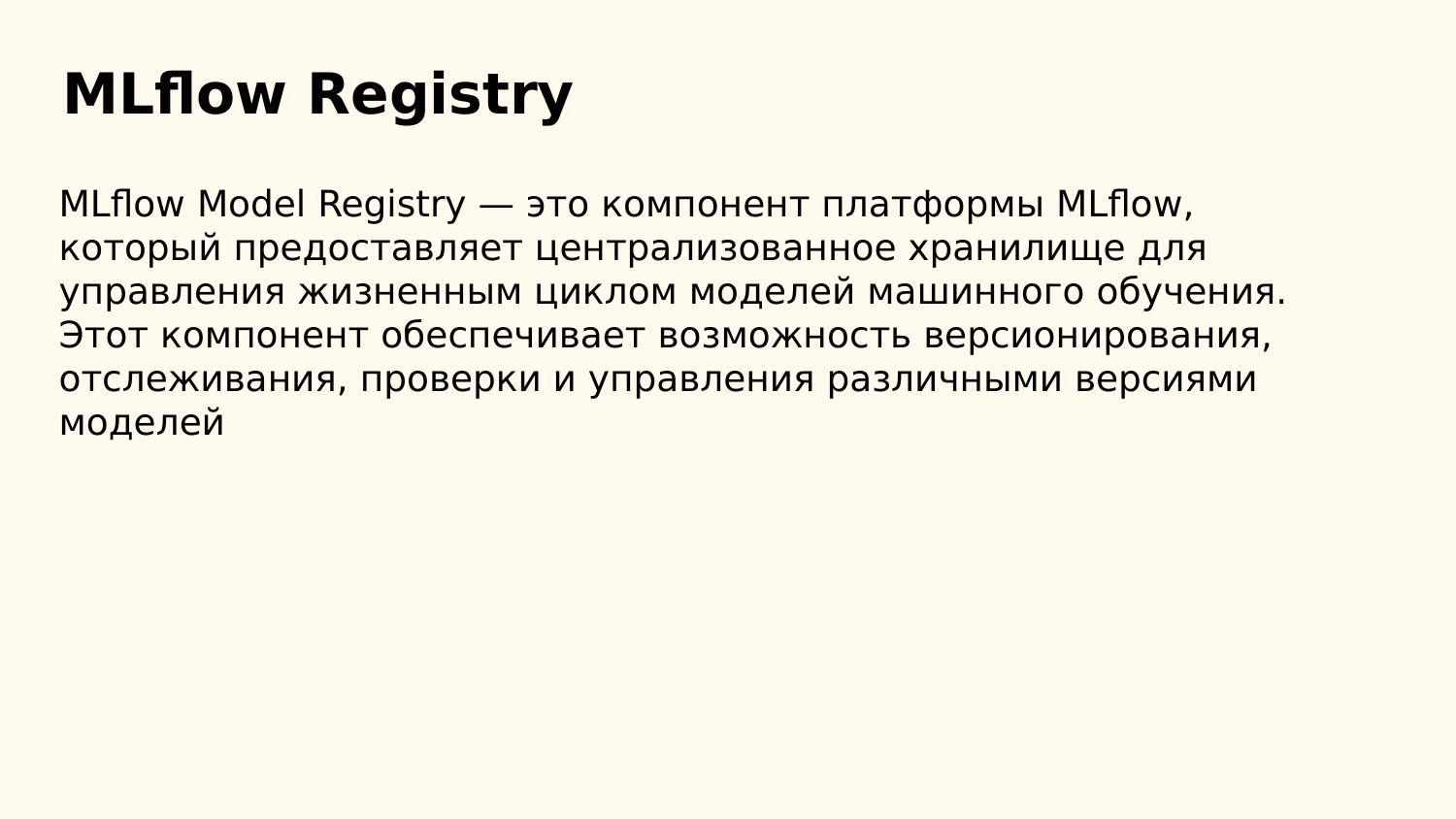

MLflow Registry
MLflow Model Registry — это компонент платформы MLflow, который предоставляет централизованное хранилище для управления жизненным циклом моделей машинного обучения. Этот компонент обеспечивает возможность версионирования, отслеживания, проверки и управления различными версиями моделей